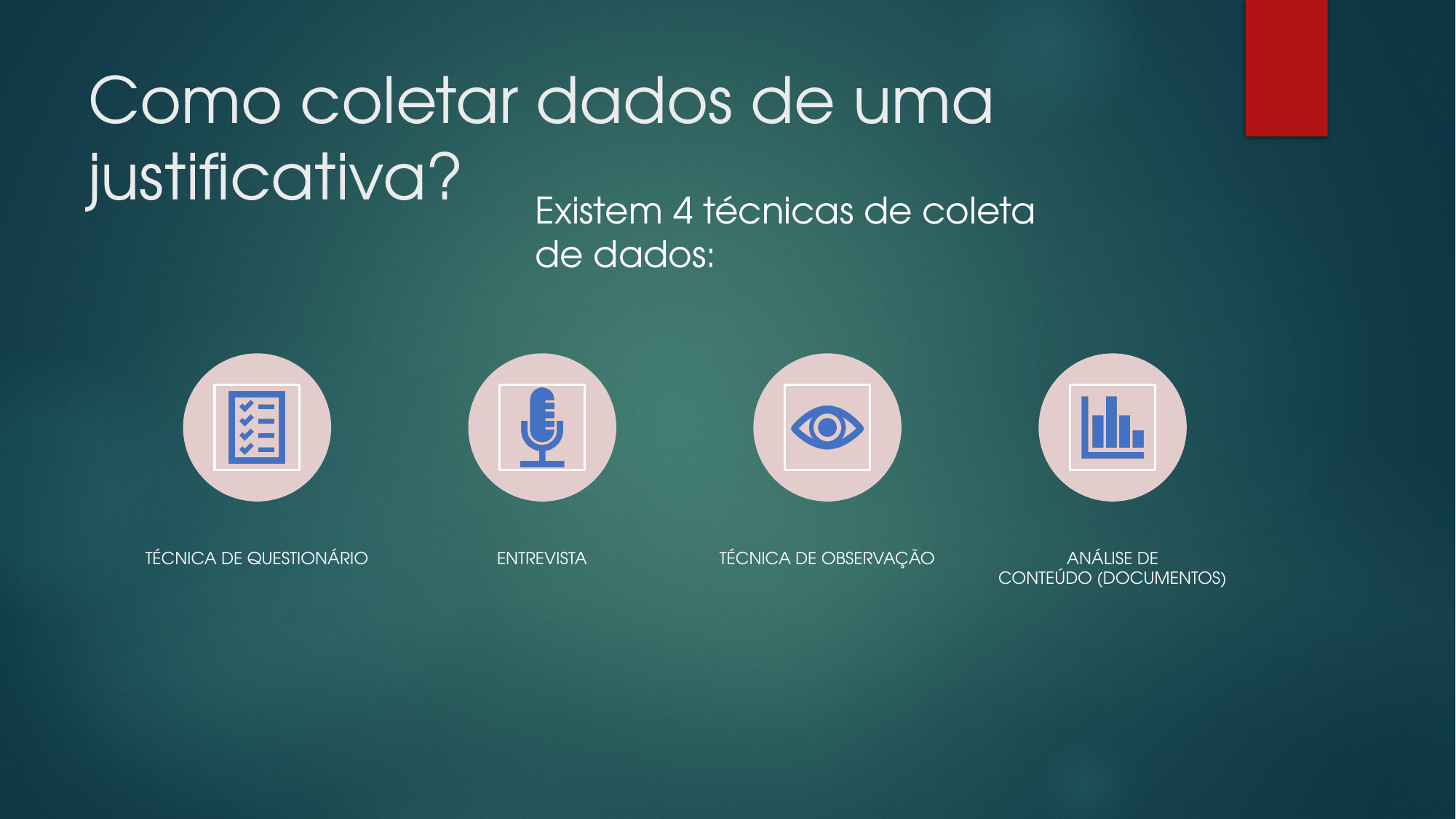

# Como coletar dados de uma justificativa?
Existem 4 técnicas de coleta de dados:
Técnica de questionário
Entrevista
Técnica de Observação
Análise de conteúdo (documentos)